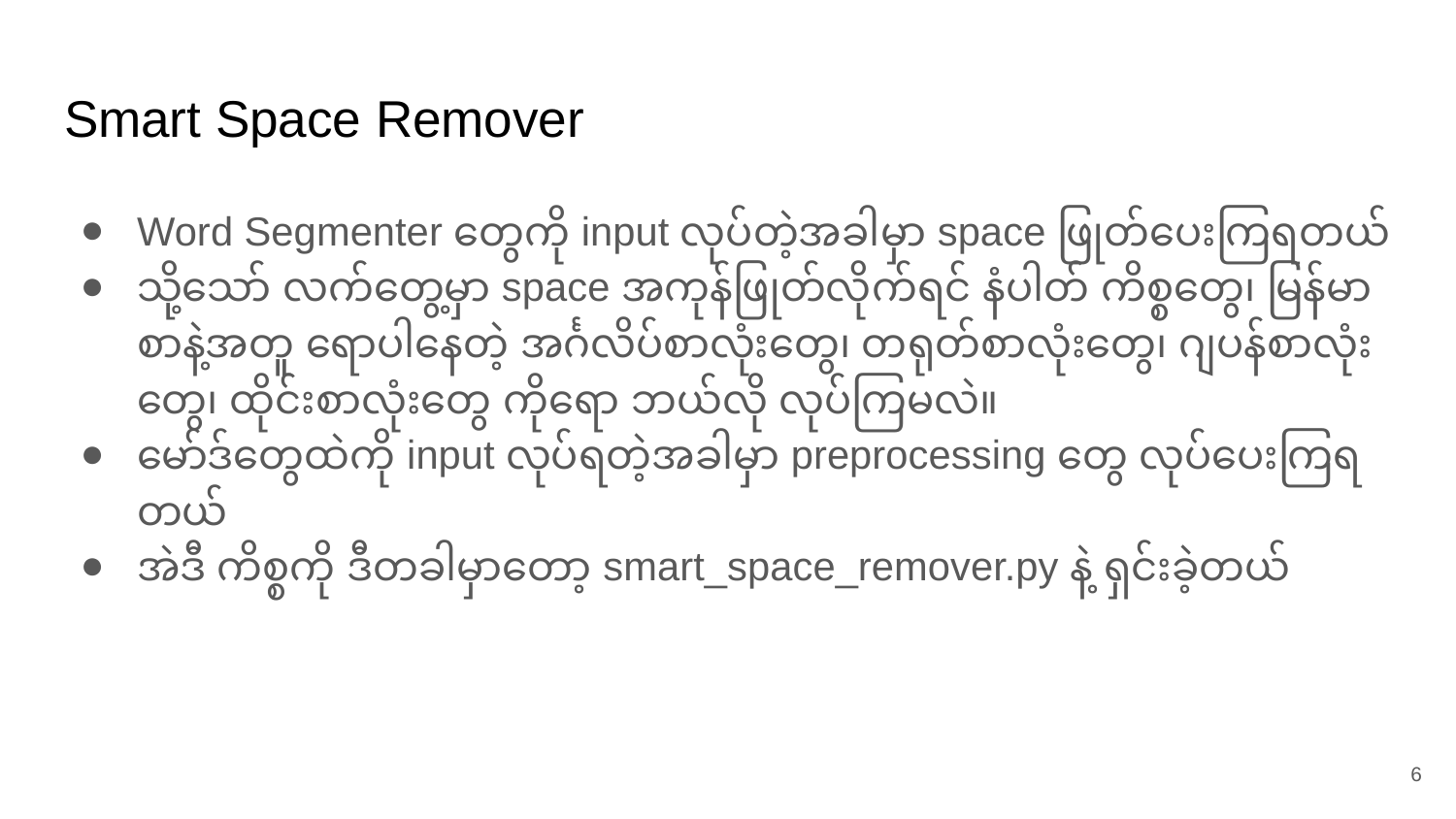

# Smart Space Remover
Word Segmenter တွေကို input လုပ်တဲ့အခါမှာ space ဖြုတ်ပေးကြရတယ်
သို့သော် လက်တွေ့မှာ space အကုန်ဖြုတ်လိုက်ရင် နံပါတ် ကိစ္စတွေ၊ မြန်မာစာနဲ့အတူ ရောပါနေတဲ့ အင်္ဂလိပ်စာလုံးတွေ၊ တရုတ်စာလုံးတွေ၊ ဂျပန်စာလုံးတွေ၊ ထိုင်းစာလုံးတွေ ကိုရော ဘယ်လို လုပ်ကြမလဲ။
မော်ဒ်တွေထဲကို input လုပ်ရတဲ့အခါမှာ preprocessing တွေ လုပ်ပေးကြရတယ်
အဲဒီ ကိစ္စကို ဒီတခါမှာတော့ smart_space_remover.py နဲ့ ရှင်းခဲ့တယ်
6